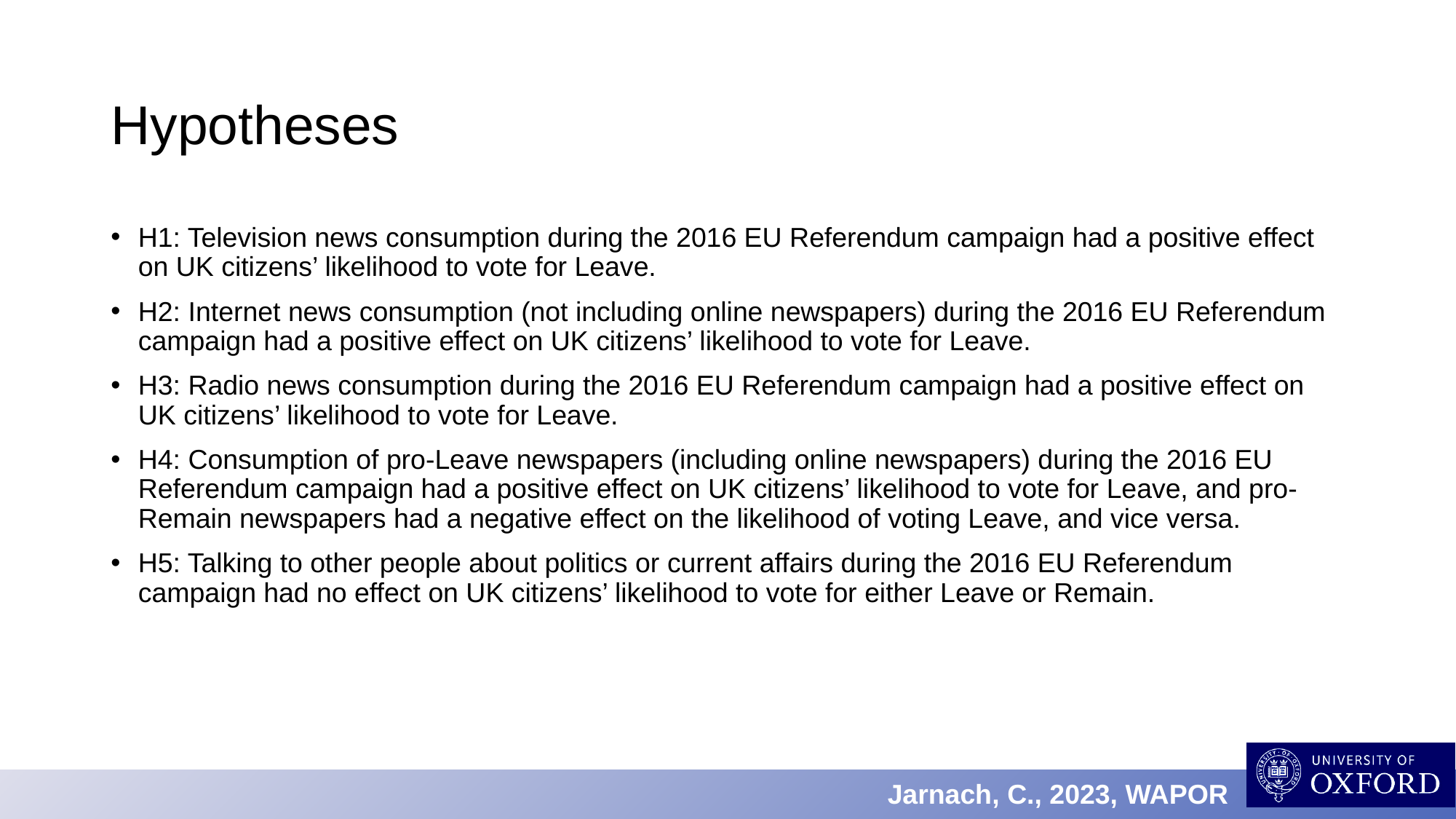

# Hypotheses
H1: Television news consumption during the 2016 EU Referendum campaign had a positive effect on UK citizens’ likelihood to vote for Leave.
H2: Internet news consumption (not including online newspapers) during the 2016 EU Referendum campaign had a positive effect on UK citizens’ likelihood to vote for Leave.
H3: Radio news consumption during the 2016 EU Referendum campaign had a positive effect on UK citizens’ likelihood to vote for Leave.
H4: Consumption of pro-Leave newspapers (including online newspapers) during the 2016 EU Referendum campaign had a positive effect on UK citizens’ likelihood to vote for Leave, and pro-Remain newspapers had a negative effect on the likelihood of voting Leave, and vice versa.
H5: Talking to other people about politics or current affairs during the 2016 EU Referendum campaign had no effect on UK citizens’ likelihood to vote for either Leave or Remain.
Jarnach, C., 2023, WAPOR